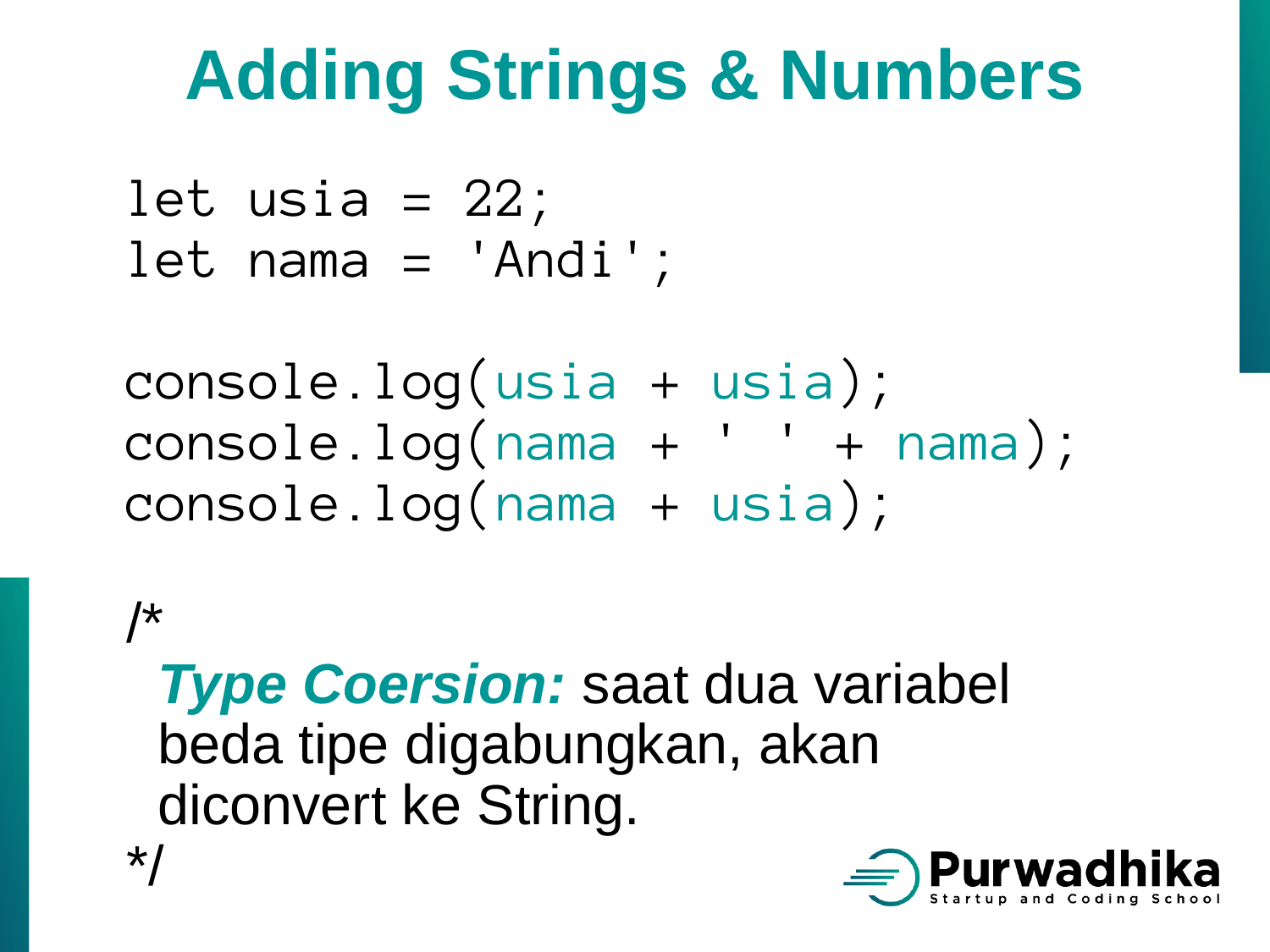

Adding Strings & Numbers
let usia = 22;
let nama = 'Andi';

console.log(usia + usia);
console.log(nama + ' ' + nama);
console.log(nama + usia);

/*
  Type Coersion: saat dua variabel
  beda tipe digabungkan, akan
  diconvert ke String.
*/